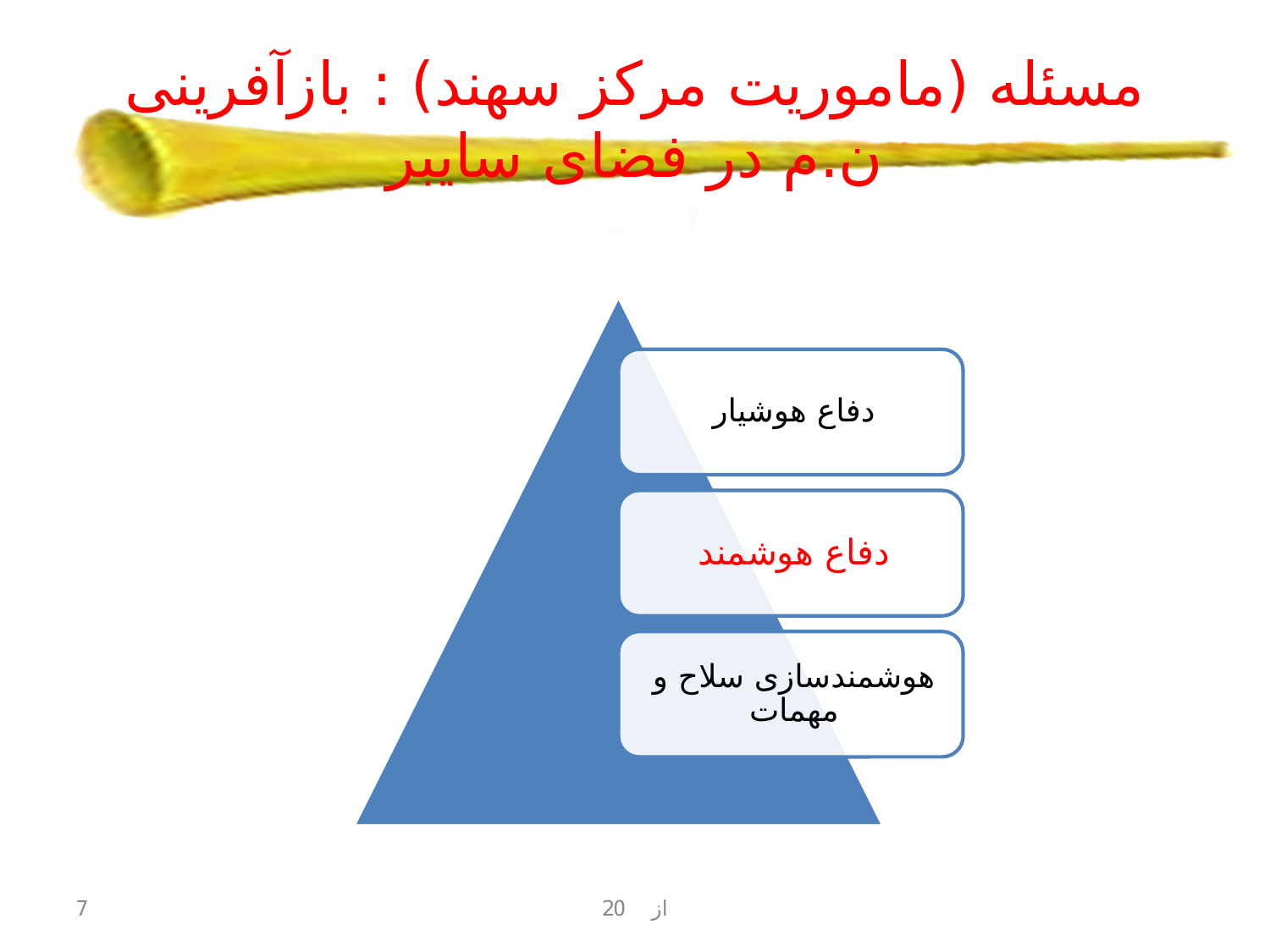

# مسئله (ماموریت مرکز سهند) : بازآفرینی ن.م در فضای سایبر
دفاع هوشیار
دفاع هوشمند
هوشمندسازی سلاح و مهمات
7
از    20